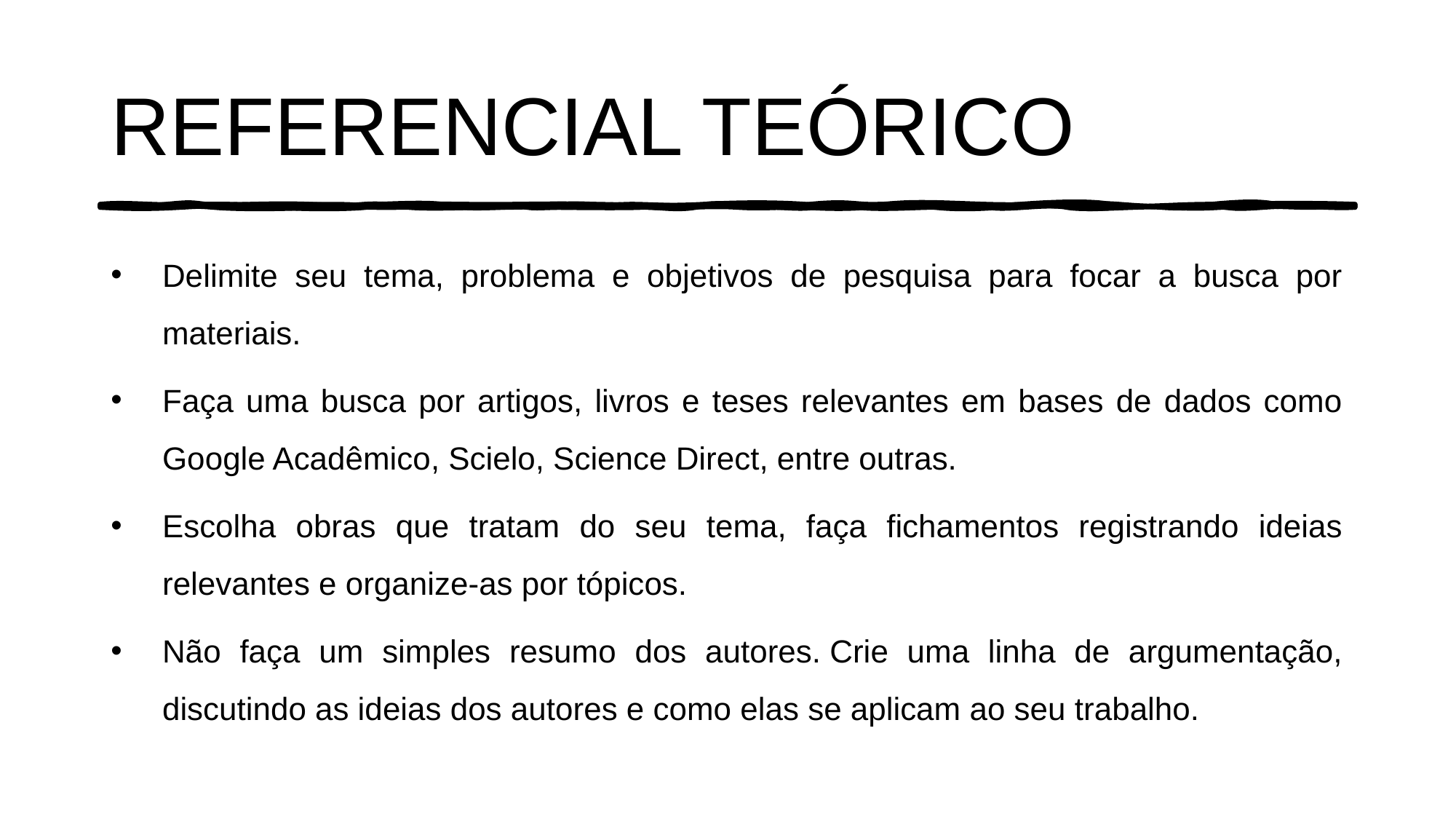

# REFERENCIAL TEÓRICO
Delimite seu tema, problema e objetivos de pesquisa para focar a busca por materiais.
Faça uma busca por artigos, livros e teses relevantes em bases de dados como Google Acadêmico, Scielo, Science Direct, entre outras.
Escolha obras que tratam do seu tema, faça fichamentos registrando ideias relevantes e organize-as por tópicos.
Não faça um simples resumo dos autores. Crie uma linha de argumentação, discutindo as ideias dos autores e como elas se aplicam ao seu trabalho.